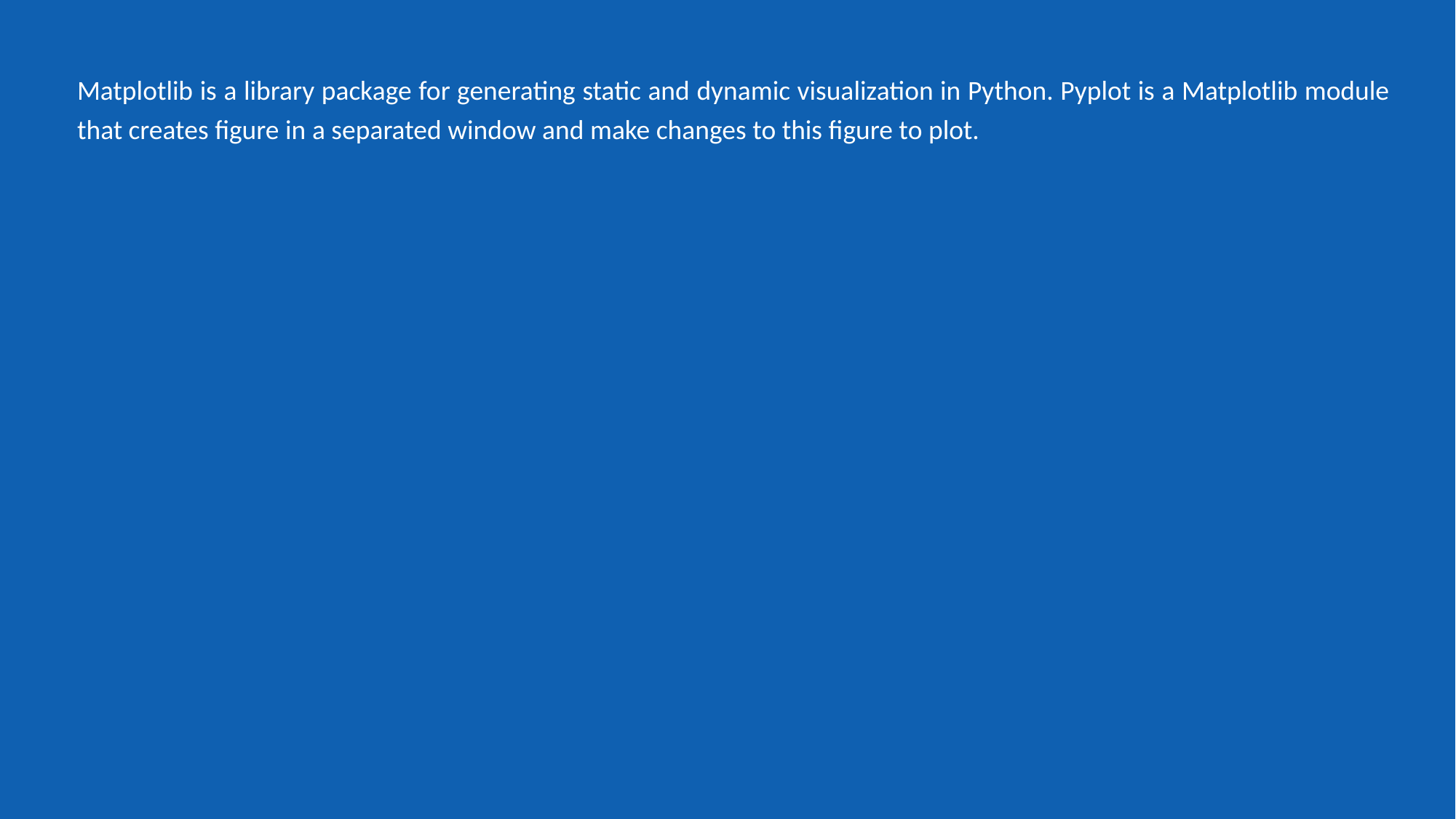

Matplotlib is a library package for generating static and dynamic visualization in Python. Pyplot is a Matplotlib module that creates figure in a separated window and make changes to this figure to plot.